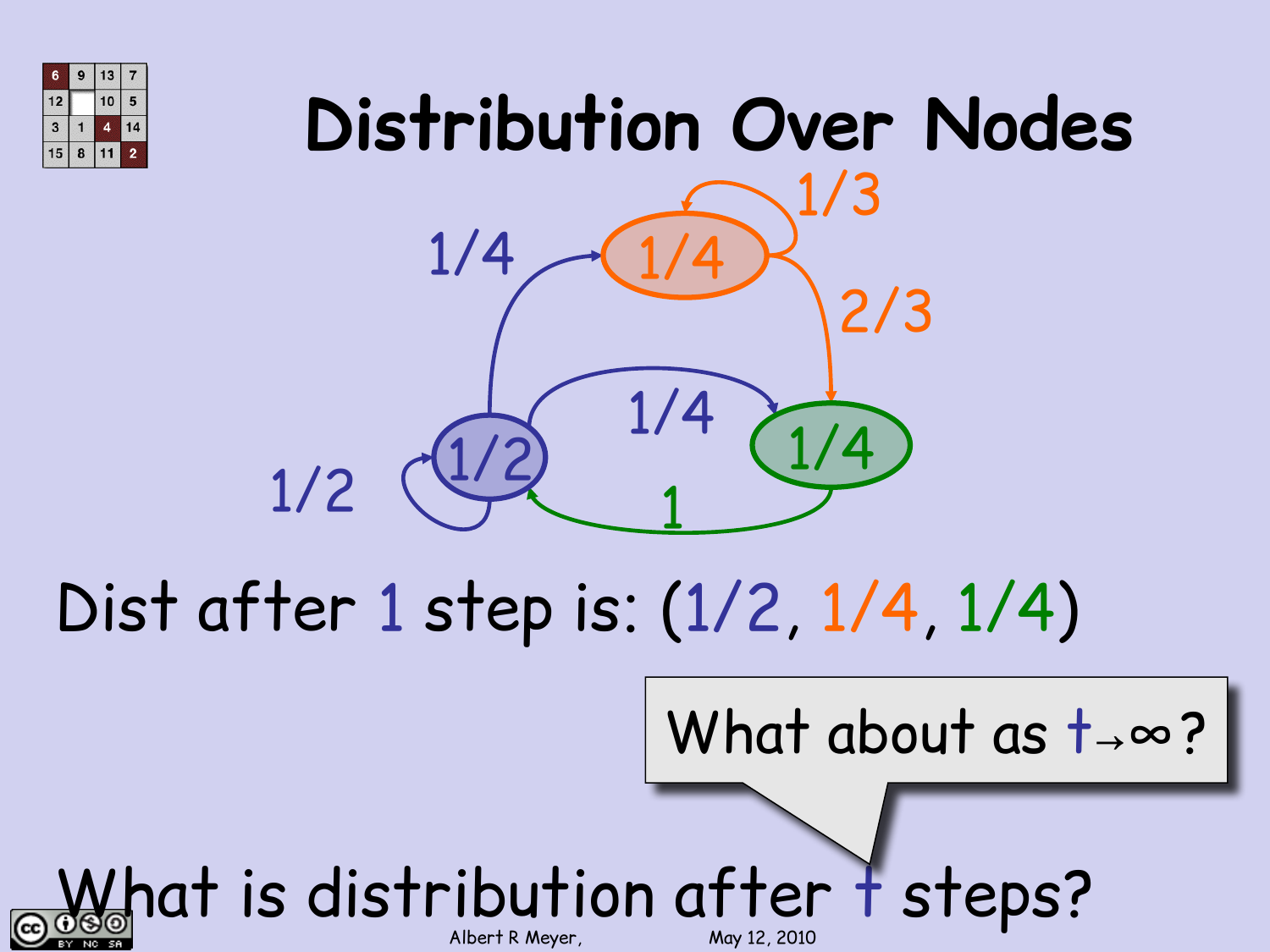

Distribution Over Nodes
1/3
1/4

1/4
2/3
1/4

1/4

1/2

1/2
1
Dist after 1 step is: (1/2, 1/4, 1/4)
What about as t→∞ ?
What is distribution after t steps?
Albert R Meyer,                        May 12, 2010